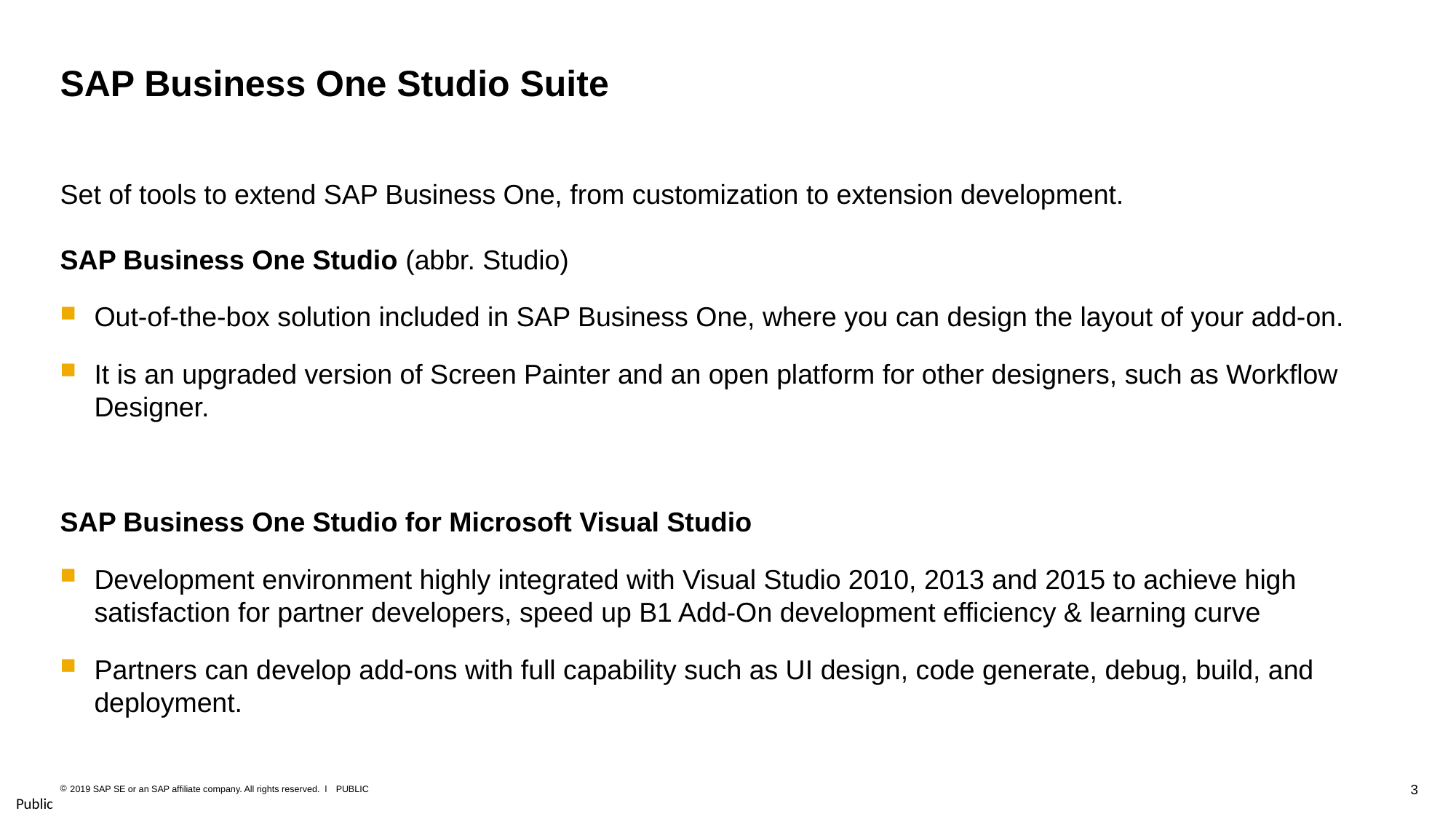

# SAP Business One Studio Suite
Set of tools to extend SAP Business One, from customization to extension development.
SAP Business One Studio (abbr. Studio)
Out-of-the-box solution included in SAP Business One, where you can design the layout of your add-on.
It is an upgraded version of Screen Painter and an open platform for other designers, such as Workflow Designer.

SAP Business One Studio for Microsoft Visual Studio
Development environment highly integrated with Visual Studio 2010, 2013 and 2015 to achieve high satisfaction for partner developers, speed up B1 Add-On development efficiency & learning curve
Partners can develop add-ons with full capability such as UI design, code generate, debug, build, and deployment.